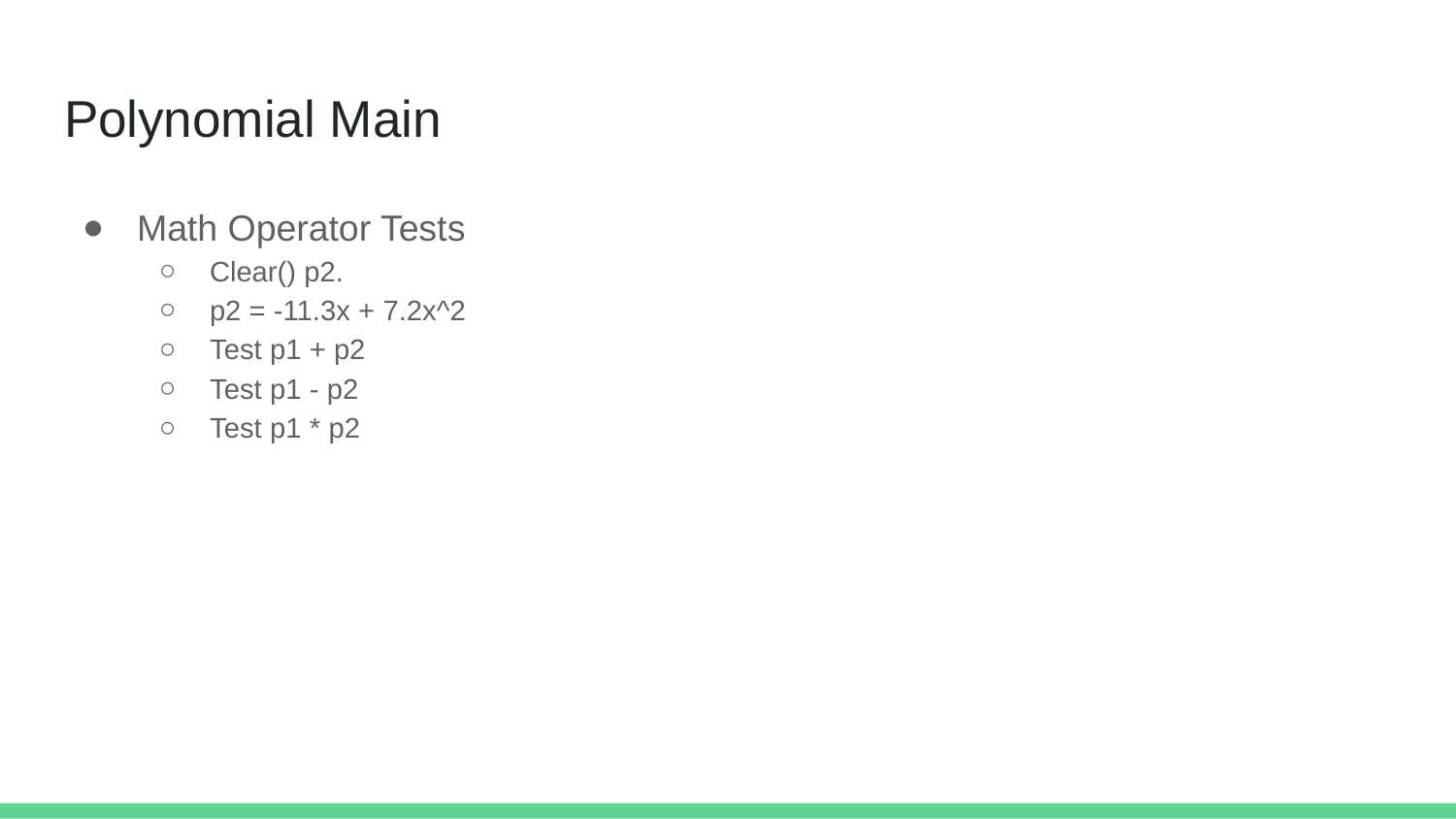

# Polynomial Main

Math Operator Tests
Clear() p2.
p2 = -11.3x + 7.2x^2
Test p1 + p2
Test p1 - p2
Test p1 * p2